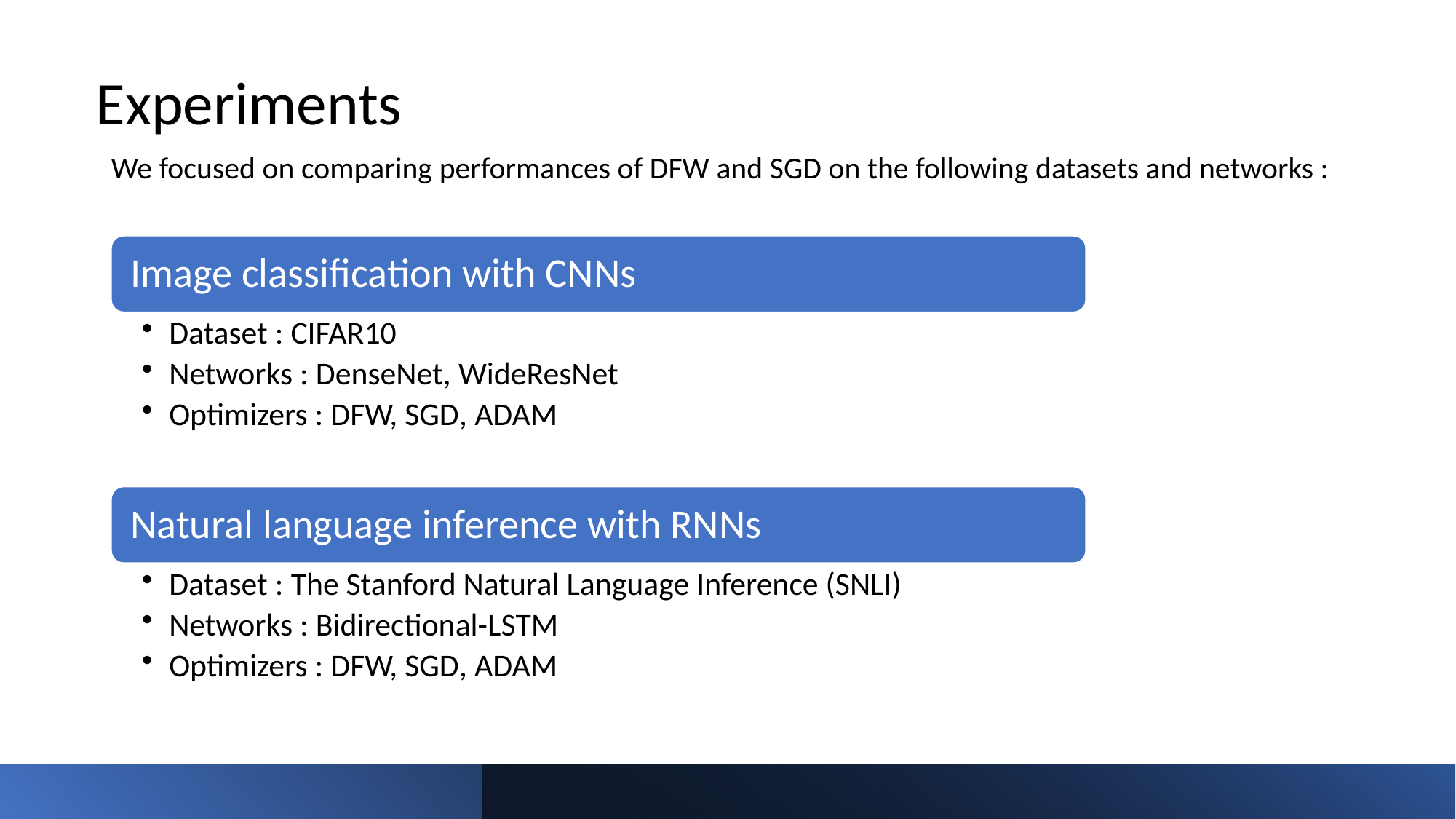

# Experiments
We focused on comparing performances of DFW and SGD on the following datasets and networks :
Image classification with CNNs
Dataset : CIFAR10
Networks : DenseNet, WideResNet
Optimizers : DFW, SGD, ADAM

Natural language inference with RNNs
Dataset : The Stanford Natural Language Inference (SNLI)
Networks : Bidirectional-LSTM
Optimizers : DFW, SGD, ADAM